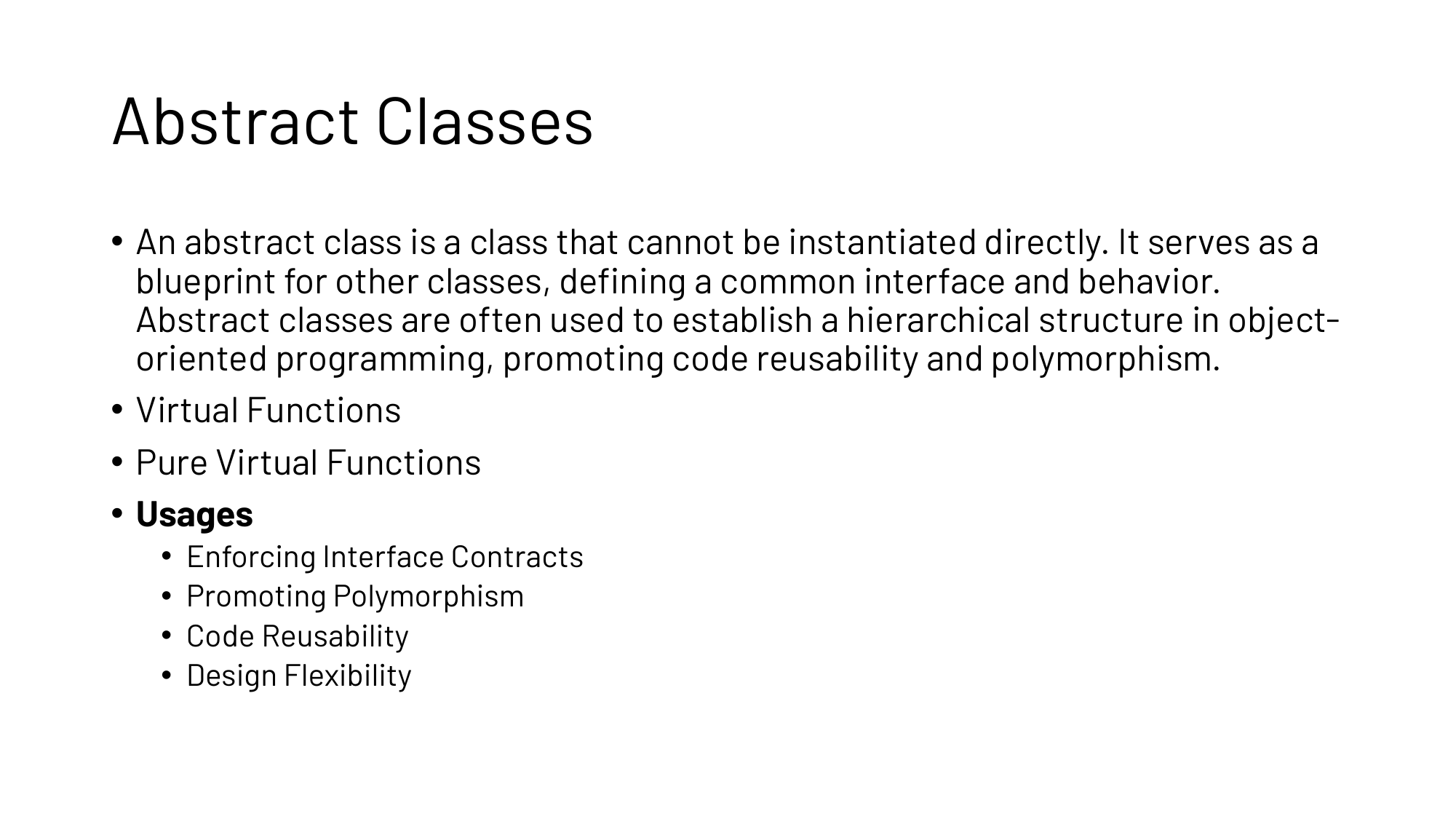

# Abstract Classes
An abstract class is a class that cannot be instantiated directly. It serves as a blueprint for other classes, defining a common interface and behavior. Abstract classes are often used to establish a hierarchical structure in object-oriented programming, promoting code reusability and polymorphism.
Virtual Functions
Pure Virtual Functions
Usages
Enforcing Interface Contracts
Promoting Polymorphism
Code Reusability
Design Flexibility